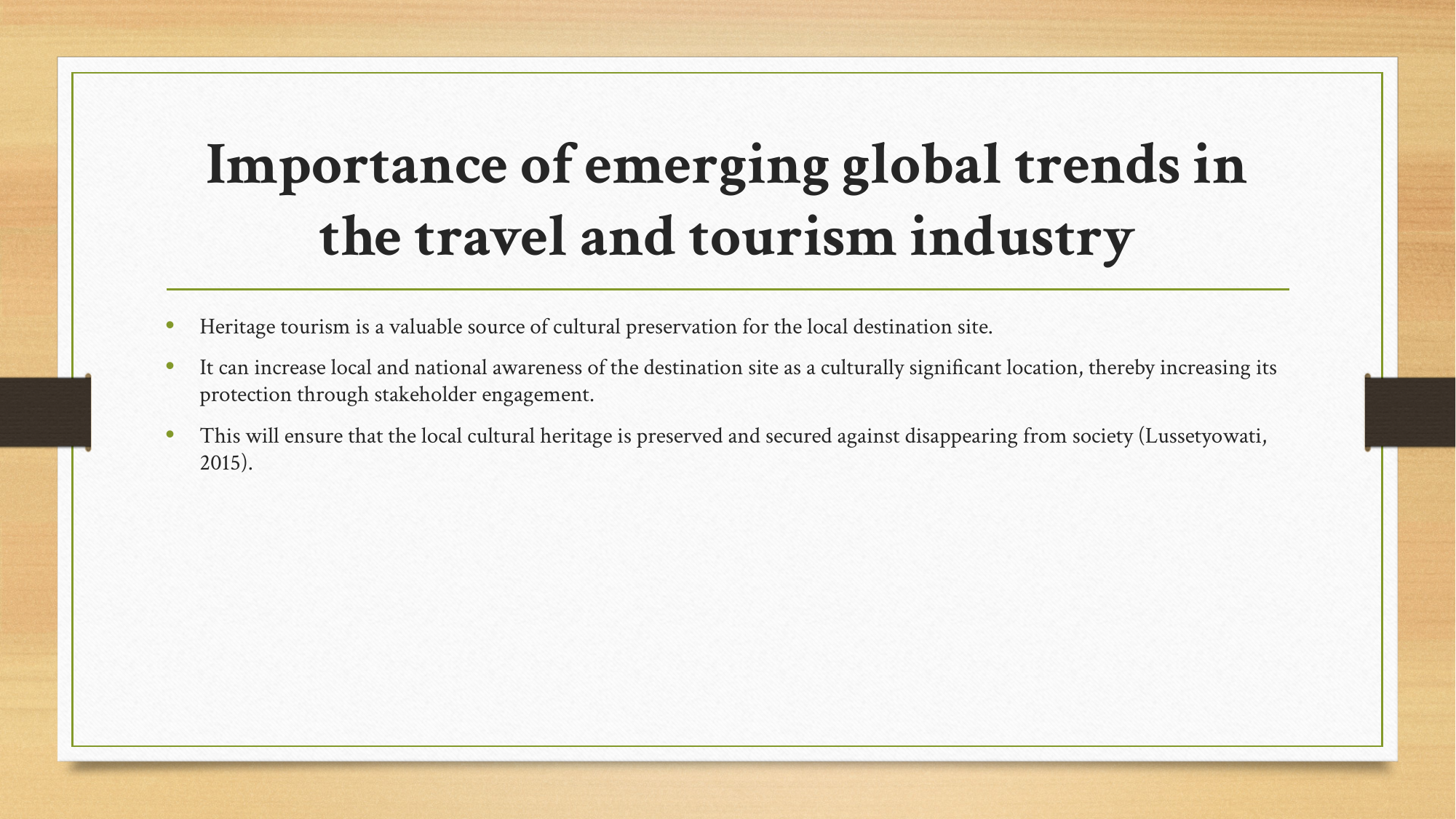

# Importance of emerging global trends in the travel and tourism industry
Heritage tourism is a valuable source of cultural preservation for the local destination site.
It can increase local and national awareness of the destination site as a culturally significant location, thereby increasing its protection through stakeholder engagement.
This will ensure that the local cultural heritage is preserved and secured against disappearing from society (Lussetyowati, 2015).